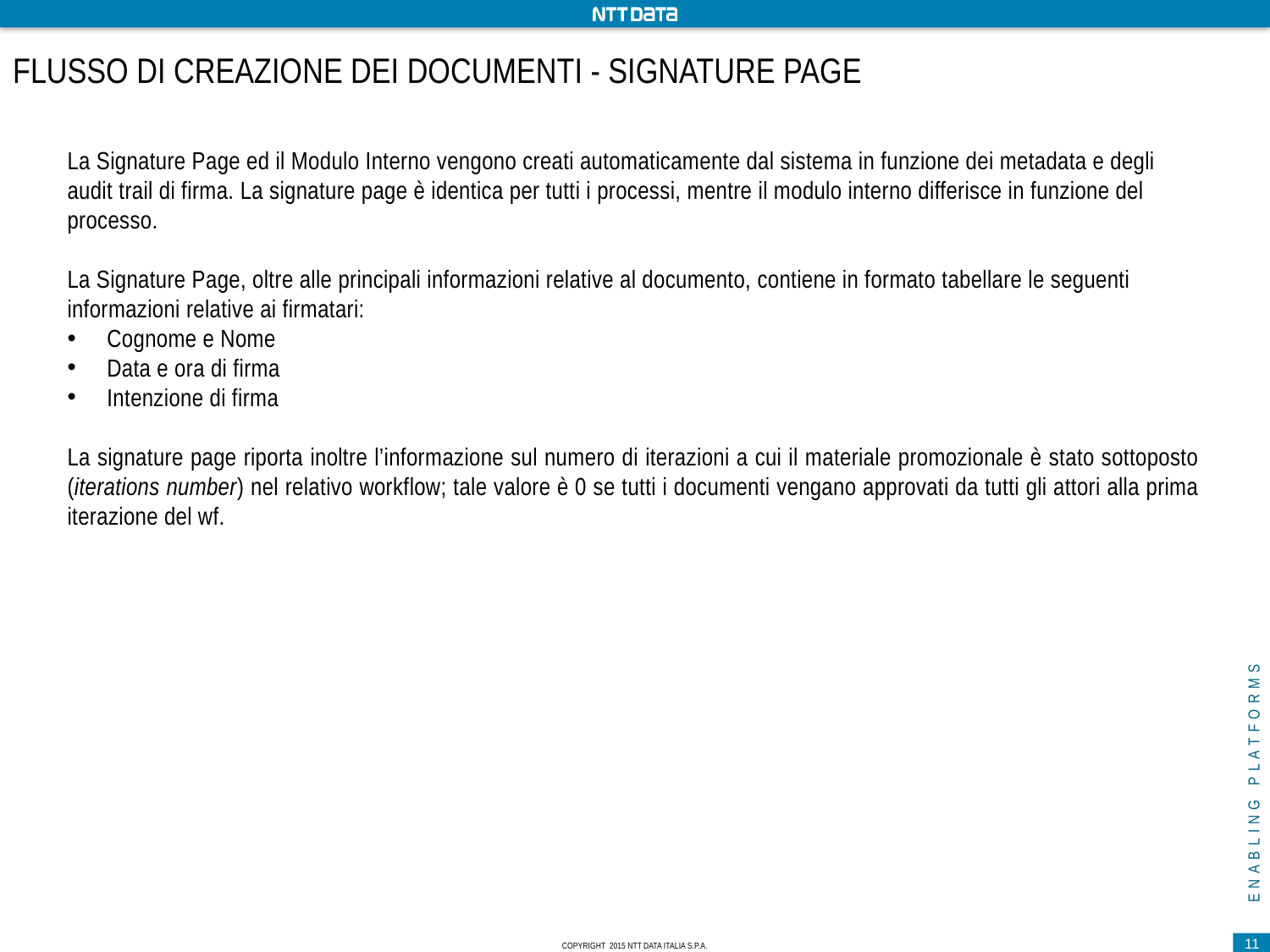

# FLUSSO DI CREAZIONE DEI DOCUMENTI - signature page
La Signature Page ed il Modulo Interno vengono creati automaticamente dal sistema in funzione dei metadata e degli audit trail di firma. La signature page è identica per tutti i processi, mentre il modulo interno differisce in funzione del processo.

La Signature Page, oltre alle principali informazioni relative al documento, contiene in formato tabellare le seguenti informazioni relative ai firmatari:
Cognome e Nome
Data e ora di firma
Intenzione di firma

La signature page riporta inoltre l’informazione sul numero di iterazioni a cui il materiale promozionale è stato sottoposto (iterations number) nel relativo workflow; tale valore è 0 se tutti i documenti vengano approvati da tutti gli attori alla prima iterazione del wf.